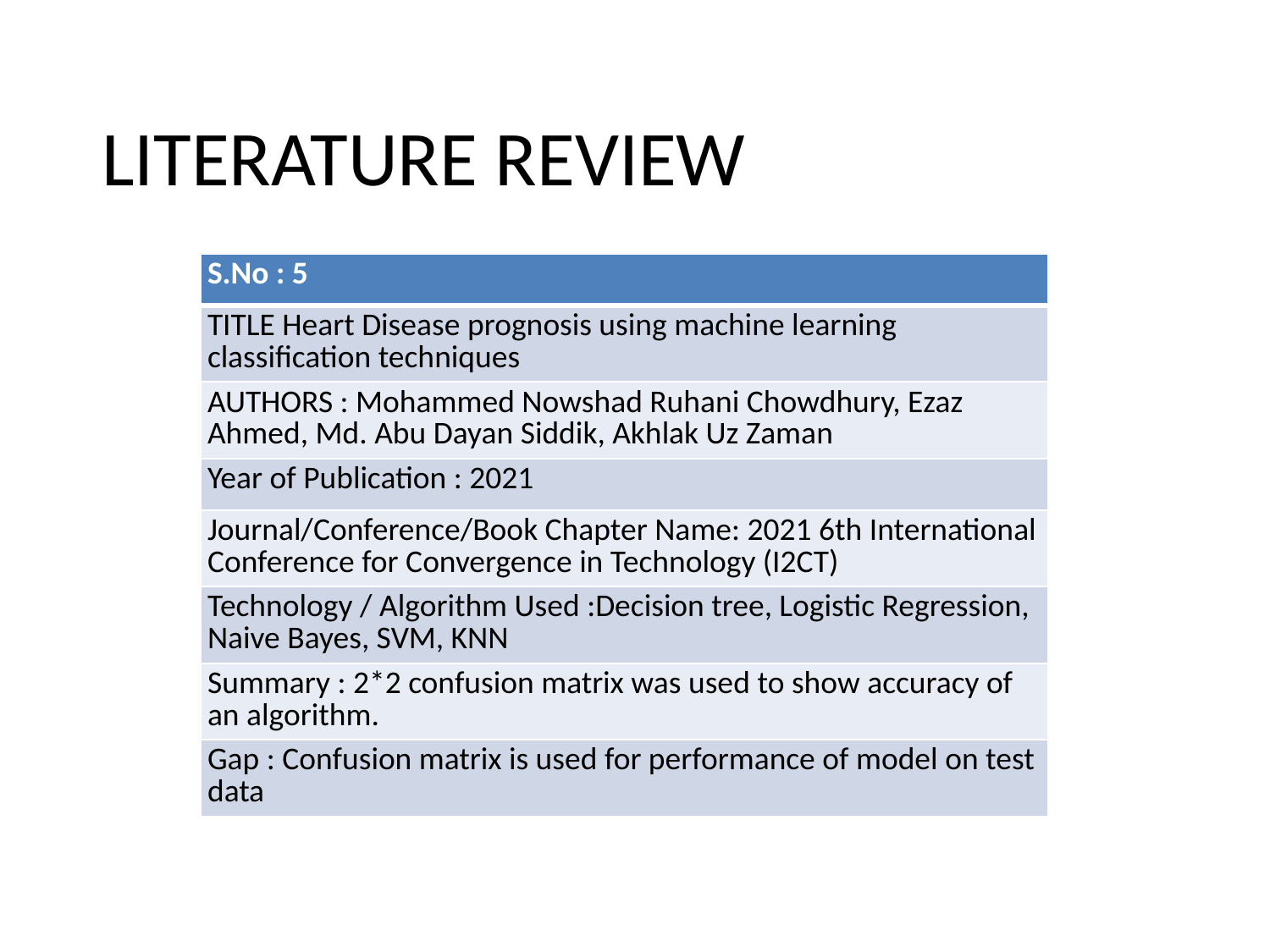

# LITERATURE REVIEW
| S.No : 5 |
| --- |
| TITLE Heart Disease prognosis using machine learning classification techniques |
| AUTHORS : Mohammed Nowshad Ruhani Chowdhury, Ezaz Ahmed, Md. Abu Dayan Siddik, Akhlak Uz Zaman |
| Year of Publication : 2021 |
| Journal/Conference/Book Chapter Name: 2021 6th International Conference for Convergence in Technology (I2CT) |
| Technology / Algorithm Used :Decision tree, Logistic Regression, Naive Bayes, SVM, KNN |
| Summary : 2\*2 confusion matrix was used to show accuracy of an algorithm. |
| Gap : Confusion matrix is used for performance of model on test data |